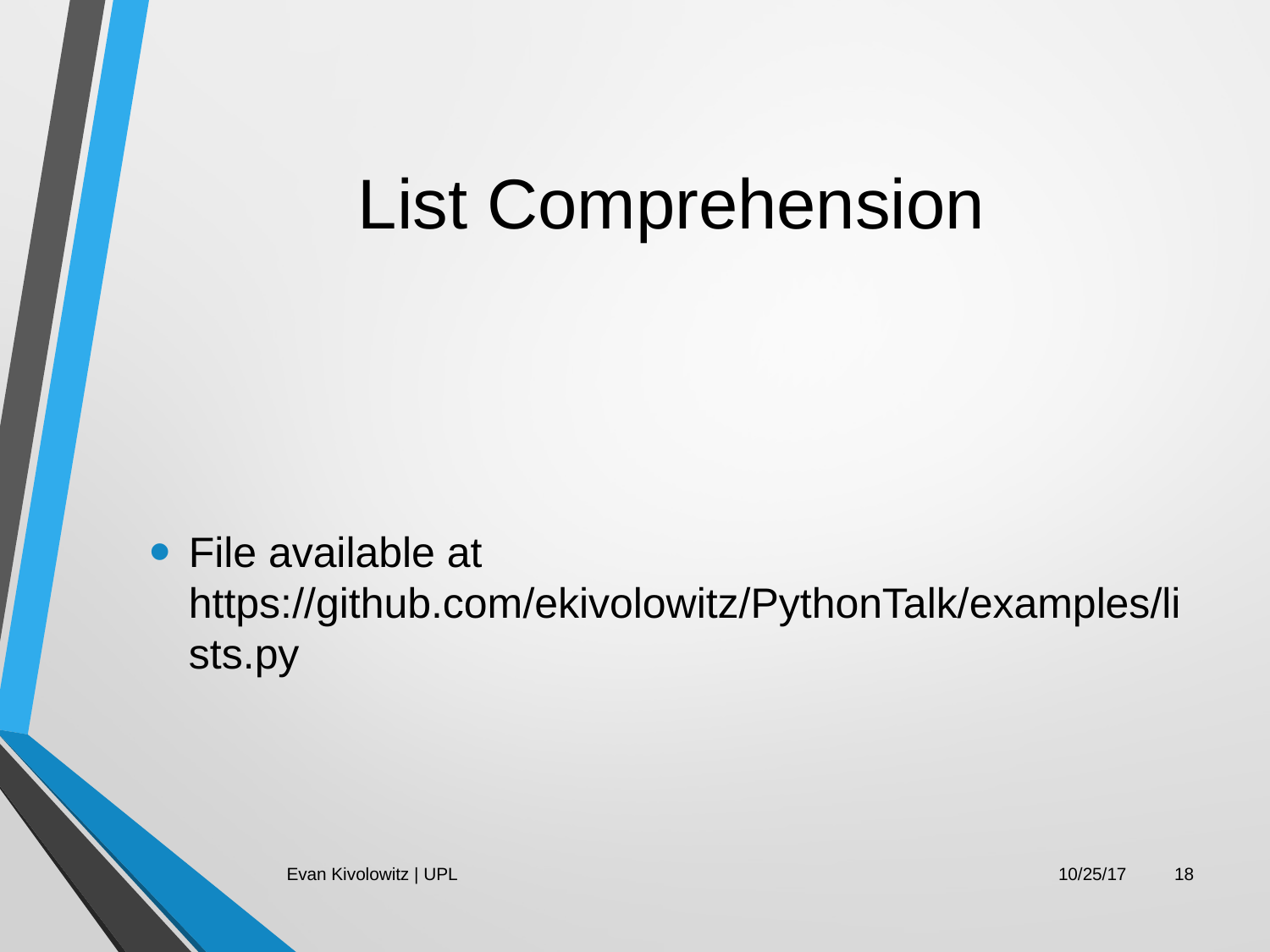

# List Comprehension
File available at https://github.com/ekivolowitz/PythonTalk/examples/lists.py
Evan Kivolowitz | UPL
10/25/17
18